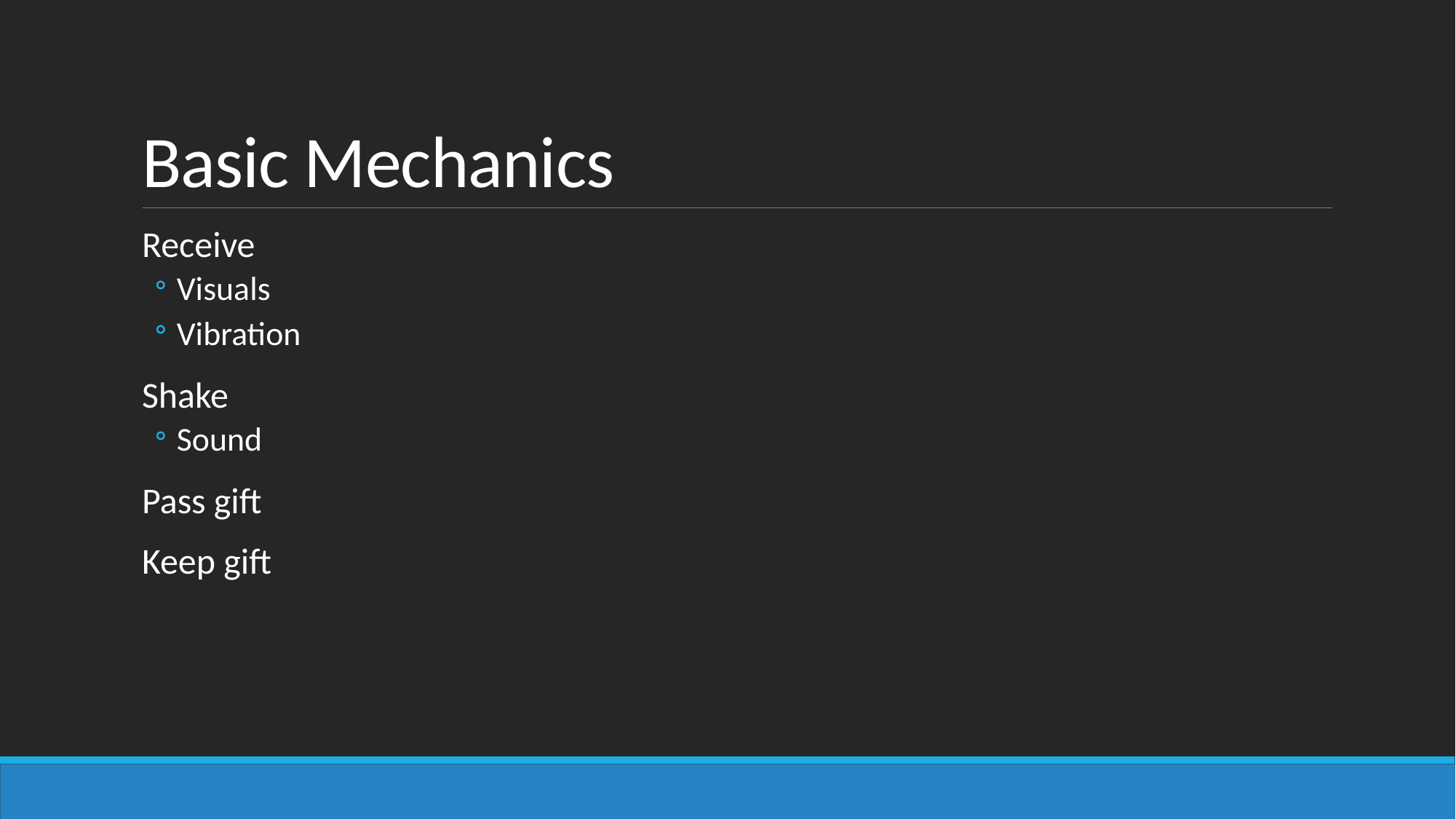

# Basic Mechanics
Receive
Visuals
Vibration
Shake
Sound
Pass gift
Keep gift